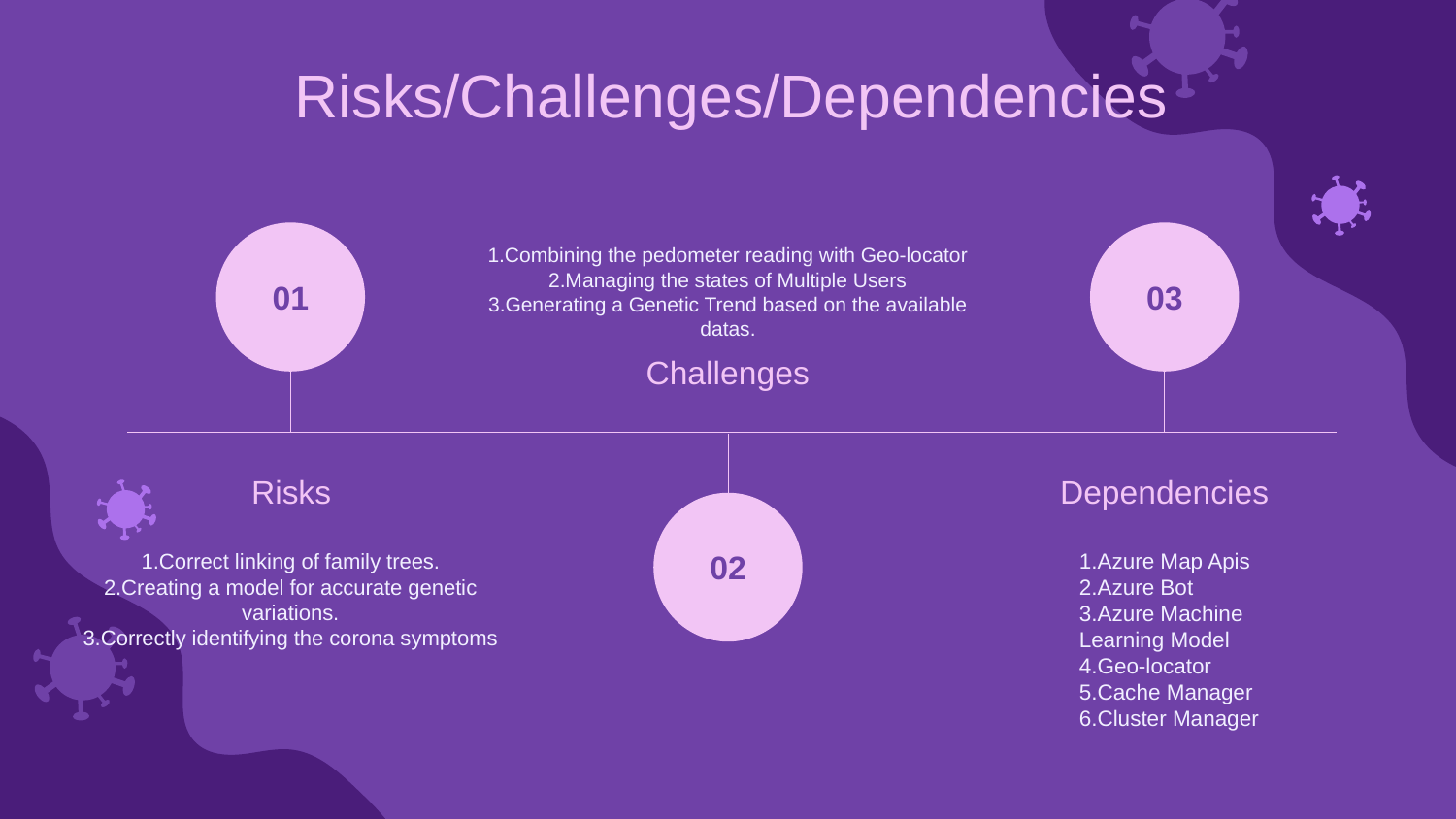

Risks/Challenges/Dependencies
1.Combining the pedometer reading with Geo-locator
2.Managing the states of Multiple Users
3.Generating a Genetic Trend based on the available datas.

01
03
Challenges

Risks
Dependencies

1.Correct linking of family trees.
2.Creating a model for accurate genetic variations.
3.Correctly identifying the corona symptoms
1.Azure Map Apis 2.Azure Bot      3.Azure Machine Learning Model 4.Geo-locator   5.Cache Manager 6.Cluster Manager
02